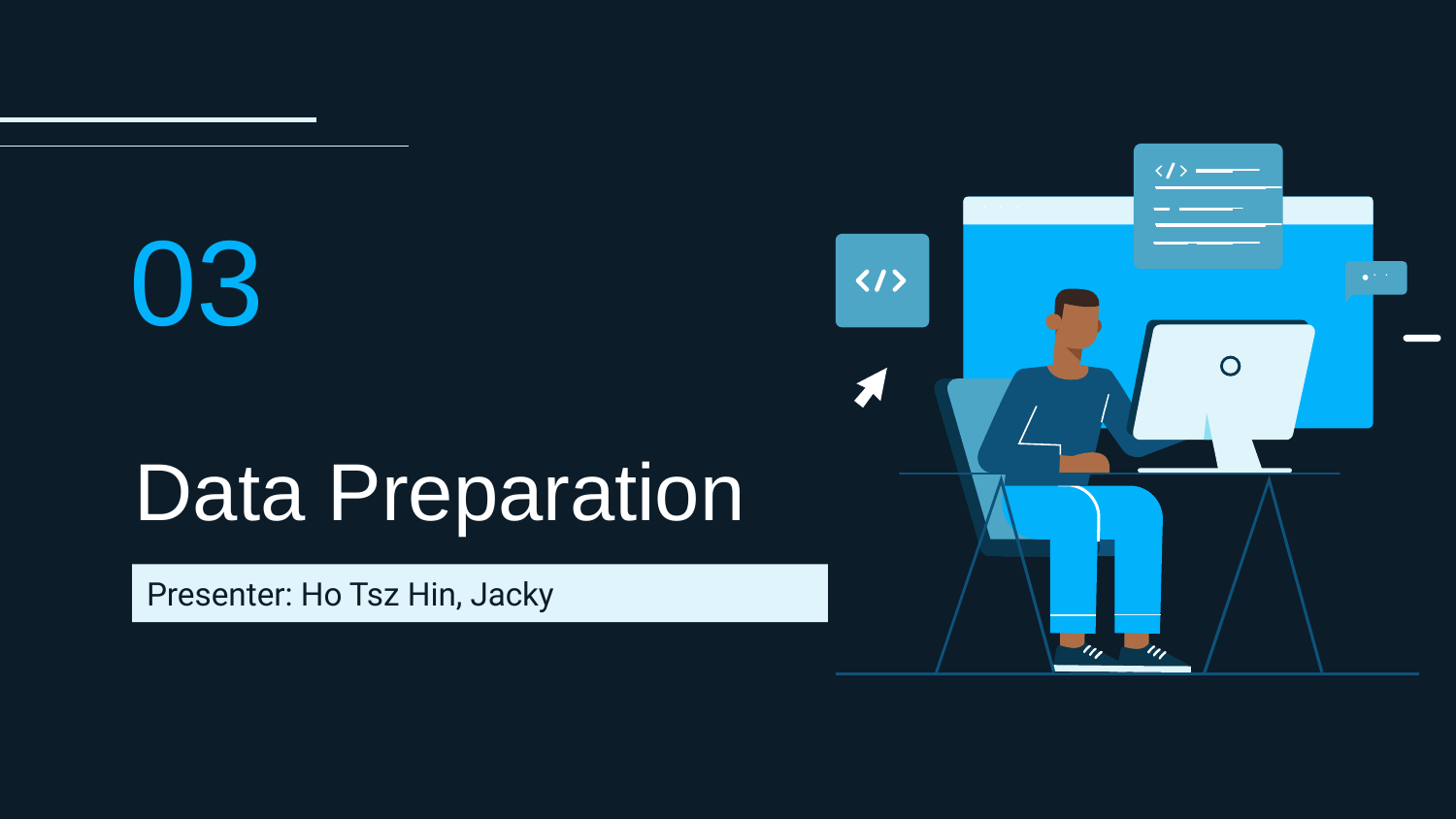

03
# Data Preparation
Presenter: Ho Tsz Hin, Jacky